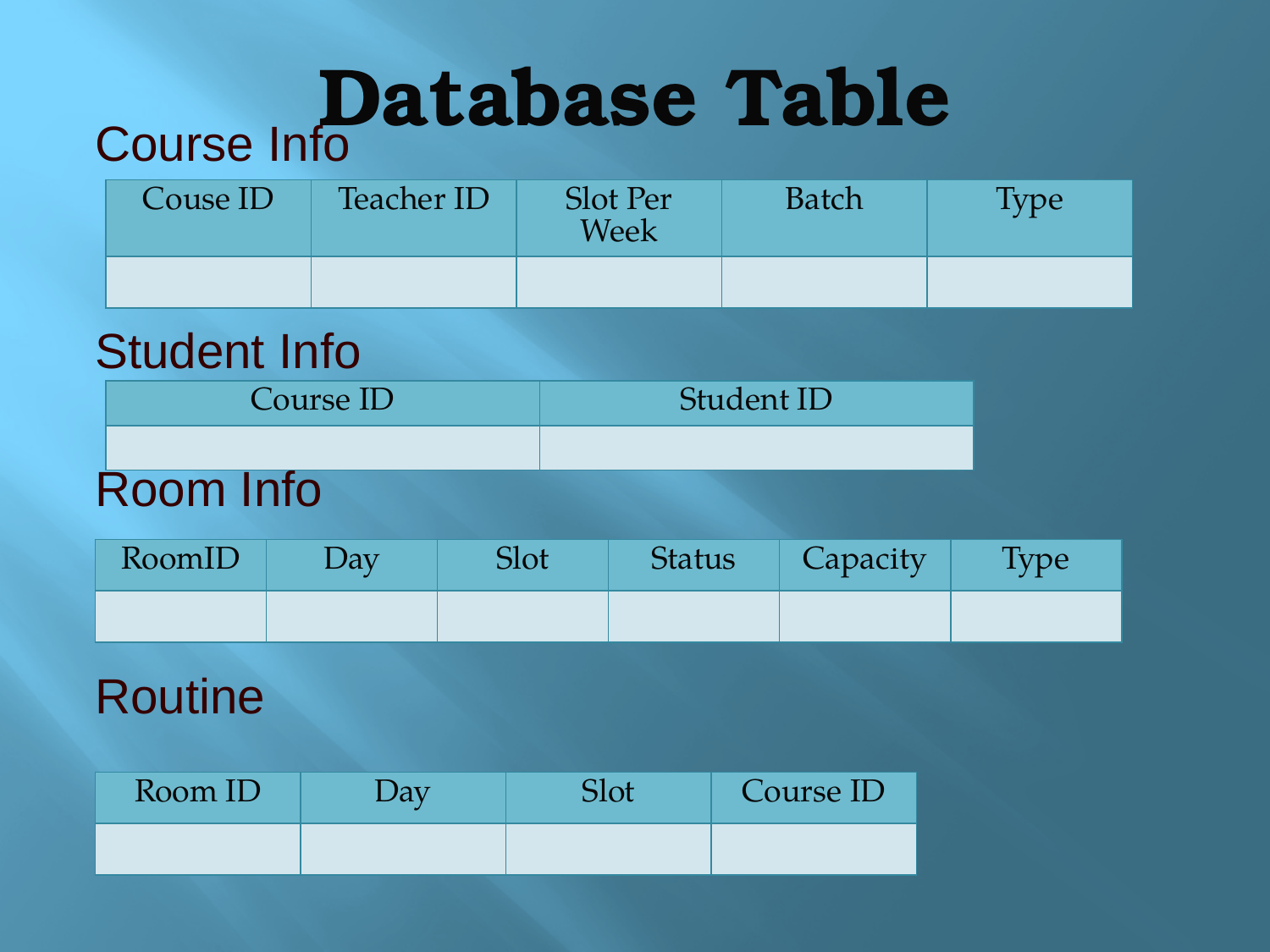

# Database Table
Course Info

Student Info

Room Info

Routine

| Couse ID | Teacher ID | Slot Per Week | Batch | Type |
| --- | --- | --- | --- | --- |
|  |  |  |  |  |
| Course ID | Student ID |
| --- | --- |
|  |  |
| RoomID | Day | Slot | Status | Capacity | Type |
| --- | --- | --- | --- | --- | --- |
|  |  |  |  |  |  |
| Room ID | Day | Slot | Course ID |
| --- | --- | --- | --- |
|  |  |  |  |